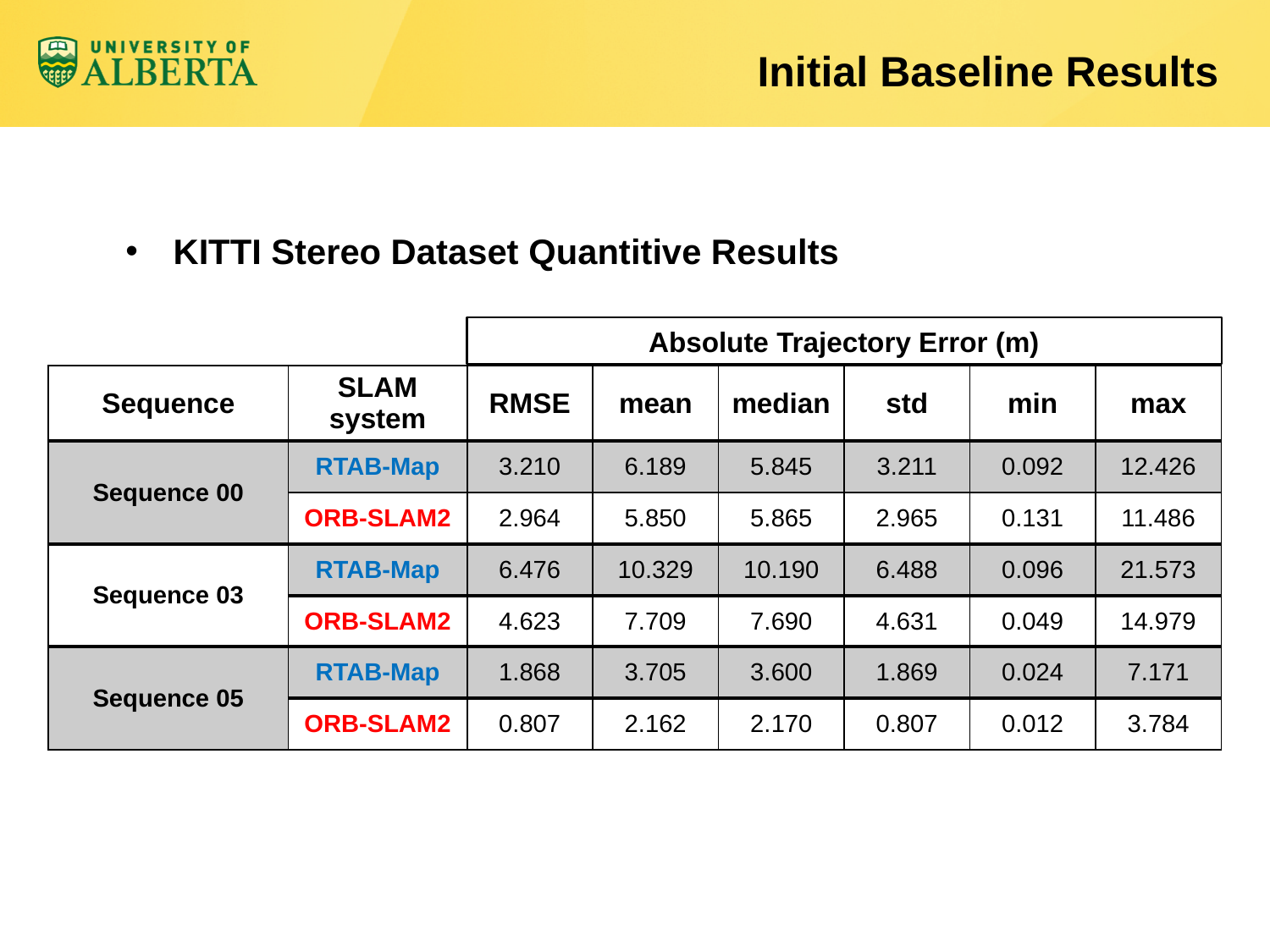

# Initial Baseline Results
KITTI Stereo Dataset Quantitive Results
Absolute Trajectory Error (m)
| Sequence | SLAM system | RMSE | mean | median | std | min | max |
| --- | --- | --- | --- | --- | --- | --- | --- |
| Sequence 00 | RTAB-Map | 3.210 | 6.189 | 5.845 | 3.211 | 0.092 | 12.426 |
|  | ORB-SLAM2 | 2.964 | 5.850 | 5.865 | 2.965 | 0.131 | 11.486 |
| Sequence 03 | RTAB-Map | 6.476 | 10.329 | 10.190 | 6.488 | 0.096 | 21.573 |
|  | ORB-SLAM2 | 4.623 | 7.709 | 7.690 | 4.631 | 0.049 | 14.979 |
| Sequence 05 | RTAB-Map | 1.868 | 3.705 | 3.600 | 1.869 | 0.024 | 7.171 |
|  | ORB-SLAM2 | 0.807 | 2.162 | 2.170 | 0.807 | 0.012 | 3.784 |